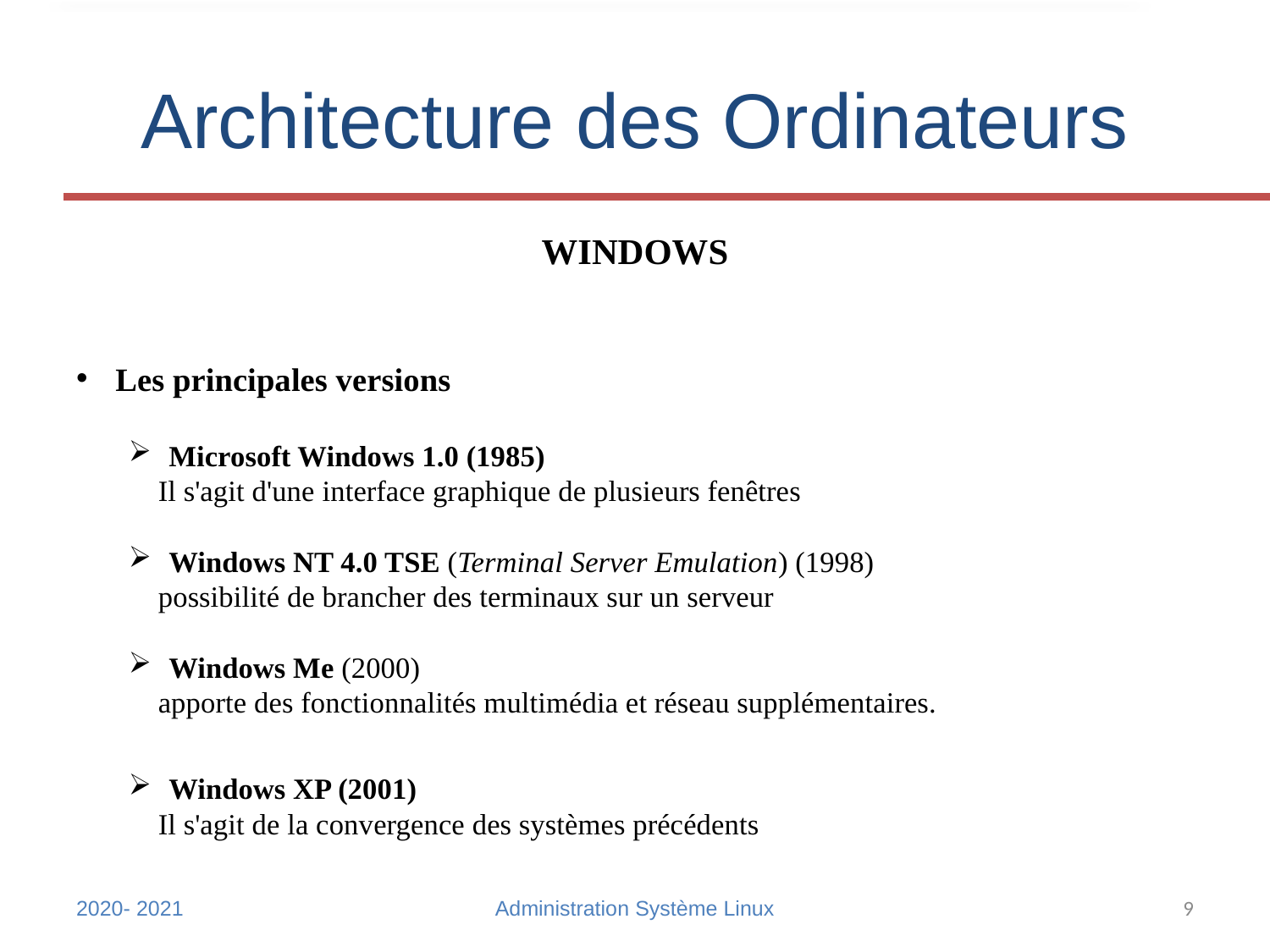

# Architecture des Ordinateurs
WINDOWS

Les principales versions

 Microsoft Windows 1.0 (1985)
    Il s'agit d'une interface graphique de plusieurs fenêtres

 Windows NT 4.0 TSE (Terminal Server Emulation) (1998)
    possibilité de brancher des terminaux sur un serveur

 Windows Me (2000)
    apporte des fonctionnalités multimédia et réseau supplémentaires.

 Windows XP (2001)
    Il s'agit de la convergence des systèmes précédents

2020- 2021
Administration Système Linux
9